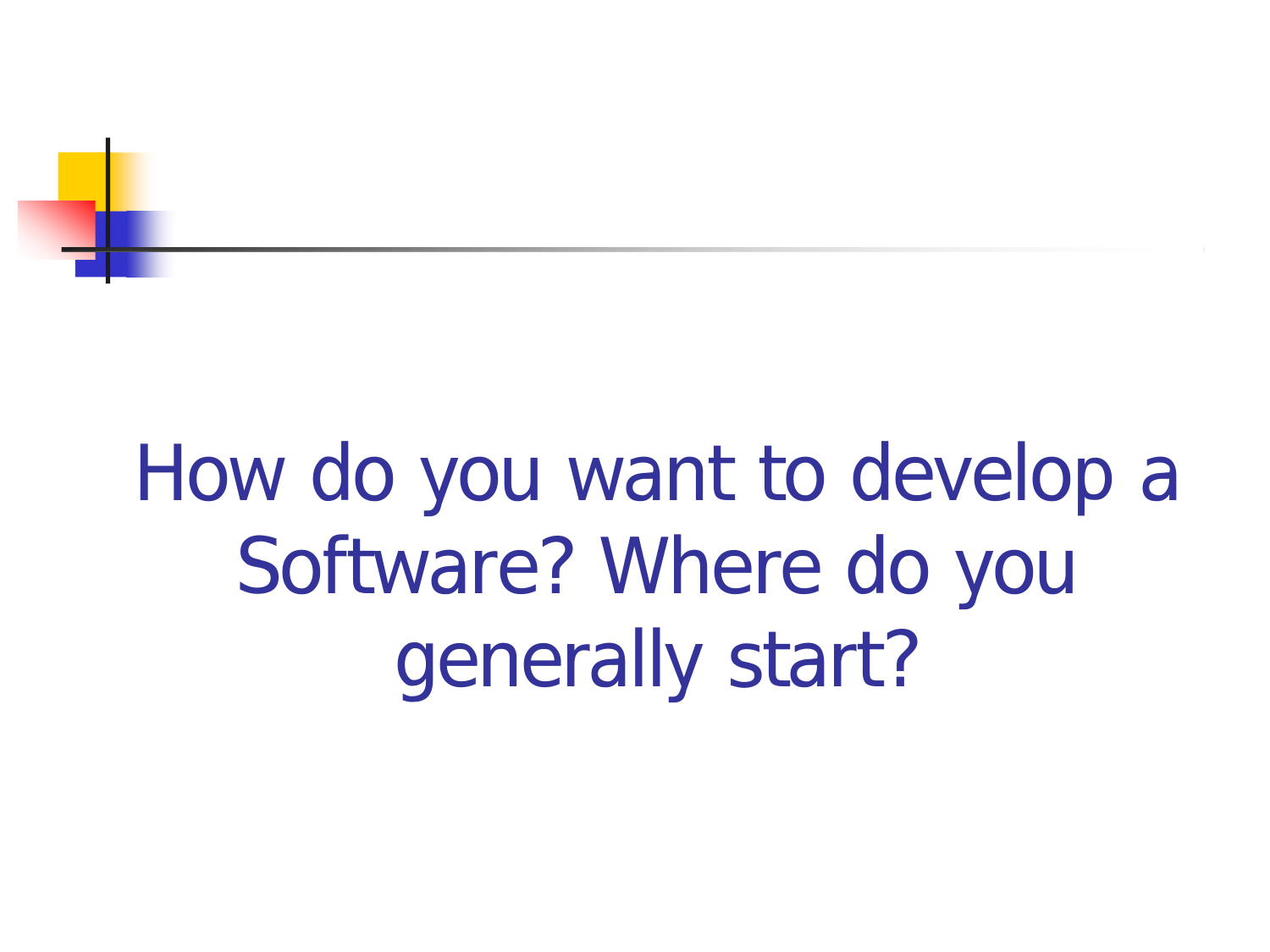

# How do you want to develop a  Software? Where do you  generally start?